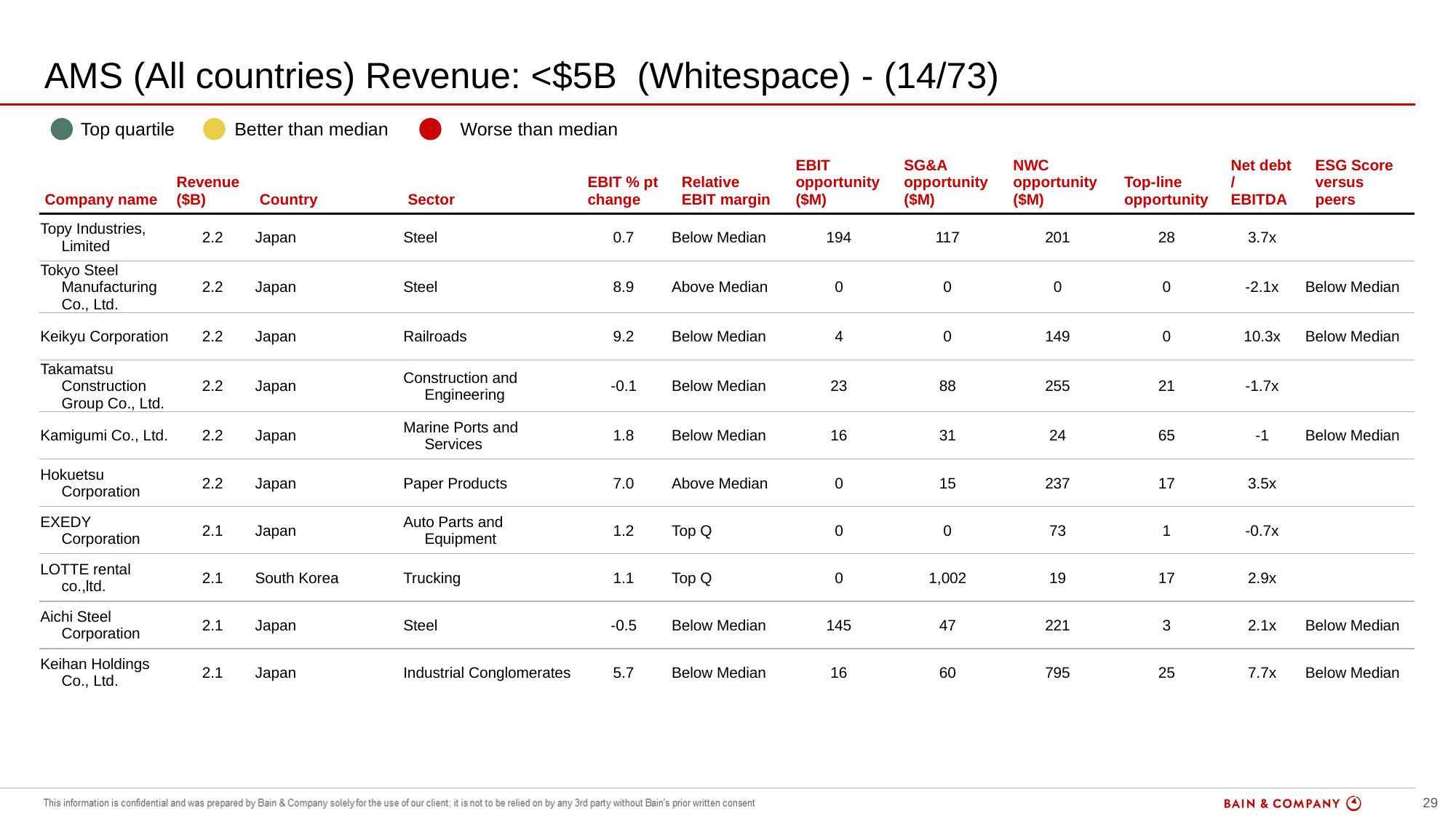

# AMS (All countries) Revenue: <$5B  (Whitespace) - (14/73)
|  | Top quartile |  | Better than median |  | Worse than median |
| --- | --- | --- | --- | --- | --- |
| Company name | Revenue ($B) | Country | Sector | EBIT % pt change | Relative EBIT margin | EBIT opportunity ($M) | SG&A opportunity ($M) | NWC opportunity ($M) | Top-line opportunity | Net debt / EBITDA | ESG Score versus peers |
| --- | --- | --- | --- | --- | --- | --- | --- | --- | --- | --- | --- |
| Topy Industries, Limited | 2.2 | Japan | Steel | 0.7 | Below Median | 194 | 117 | 201 | 28 | 3.7x |  |
| Tokyo Steel Manufacturing Co., Ltd. | 2.2 | Japan | Steel | 8.9 | Above Median | 0 | 0 | 0 | 0 | -2.1x | Below Median |
| Keikyu Corporation | 2.2 | Japan | Railroads | 9.2 | Below Median | 4 | 0 | 149 | 0 | 10.3x | Below Median |
| Takamatsu Construction Group Co., Ltd. | 2.2 | Japan | Construction and Engineering | -0.1 | Below Median | 23 | 88 | 255 | 21 | -1.7x |  |
| Kamigumi Co., Ltd. | 2.2 | Japan | Marine Ports and Services | 1.8 | Below Median | 16 | 31 | 24 | 65 | -1 | Below Median |
| Hokuetsu Corporation | 2.2 | Japan | Paper Products | 7.0 | Above Median | 0 | 15 | 237 | 17 | 3.5x |  |
| EXEDY Corporation | 2.1 | Japan | Auto Parts and Equipment | 1.2 | Top Q | 0 | 0 | 73 | 1 | -0.7x |  |
| LOTTE rental co.,ltd. | 2.1 | South Korea | Trucking | 1.1 | Top Q | 0 | 1,002 | 19 | 17 | 2.9x |  |
| Aichi Steel Corporation | 2.1 | Japan | Steel | -0.5 | Below Median | 145 | 47 | 221 | 3 | 2.1x | Below Median |
| Keihan Holdings Co., Ltd. | 2.1 | Japan | Industrial Conglomerates | 5.7 | Below Median | 16 | 60 | 795 | 25 | 7.7x | Below Median |